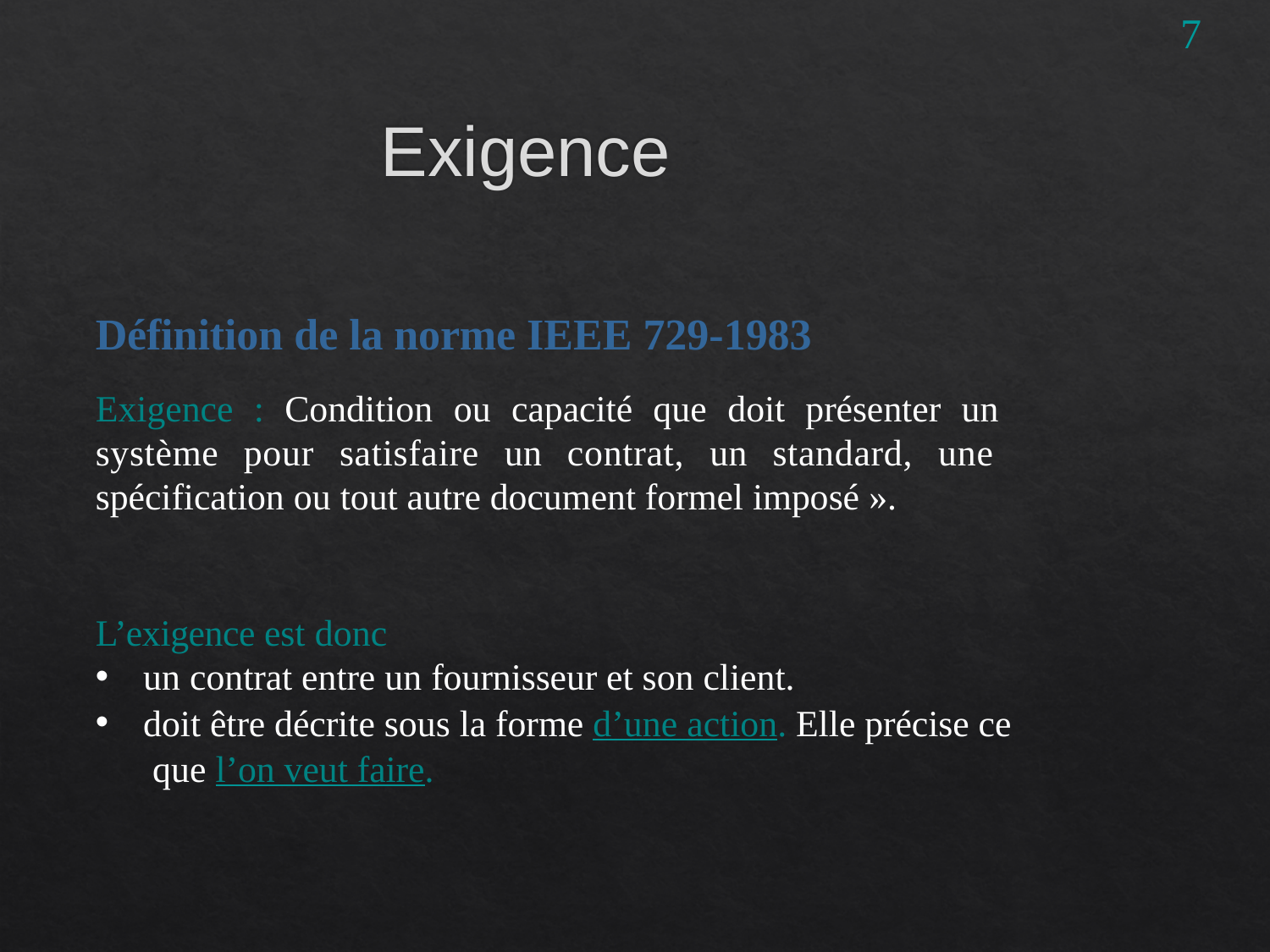

7
# Exigence
Définition de la norme IEEE 729-1983
Exigence : Condition ou capacité que doit présenter un  système pour satisfaire un contrat, un standard, une  spécification ou tout autre document formel imposé ».

L’exigence est donc
un contrat entre un fournisseur et son client.
doit être décrite sous la forme d’une action. Elle précise ce  que l’on veut faire.